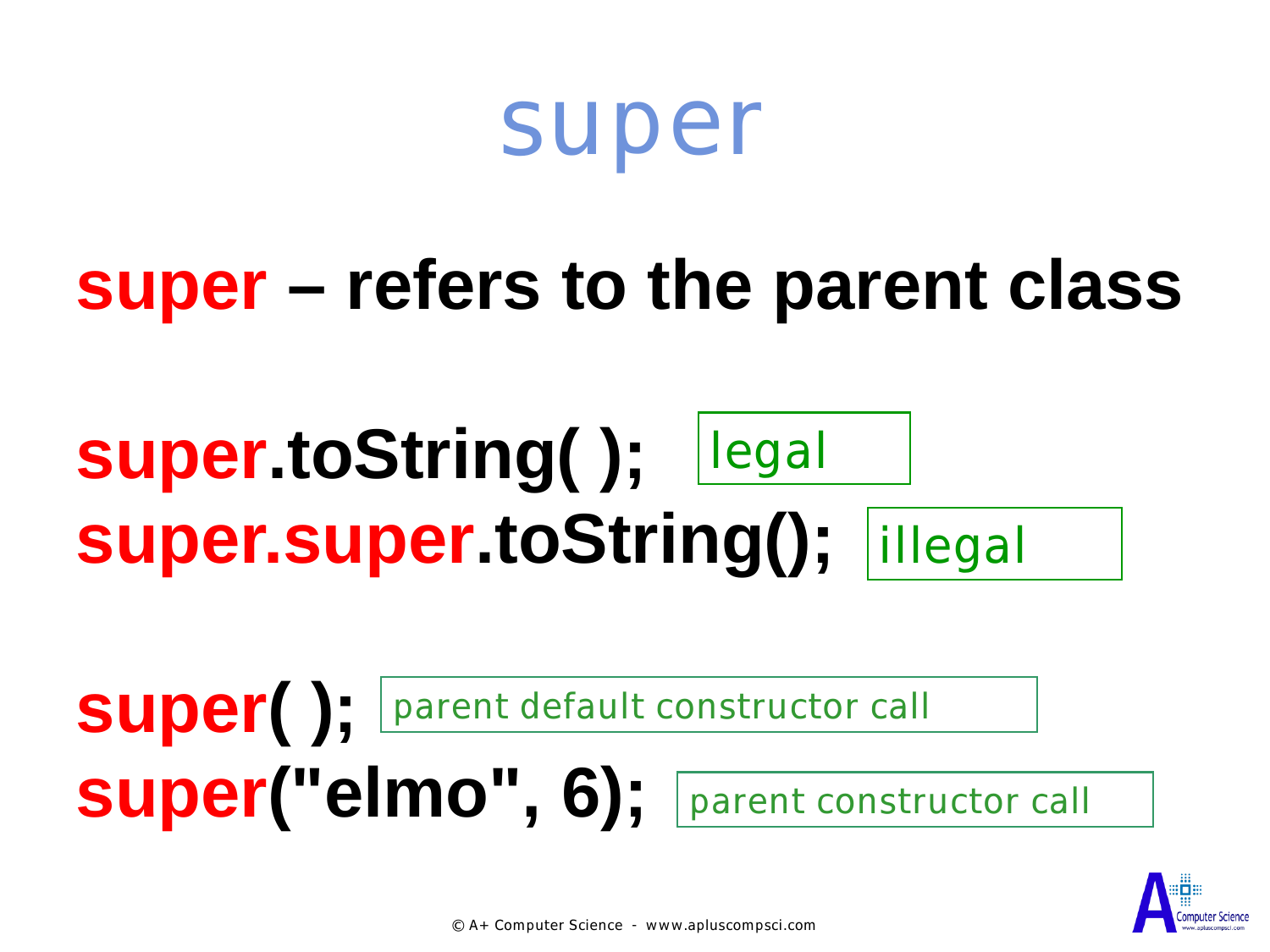

super
super – refers to the parent class

super.toString( );
super.super.toString();

super( );
super("elmo", 6);

legal
illegal
parent default constructor call
parent constructor call

© A+ Computer Science  -  www.apluscompsci.com